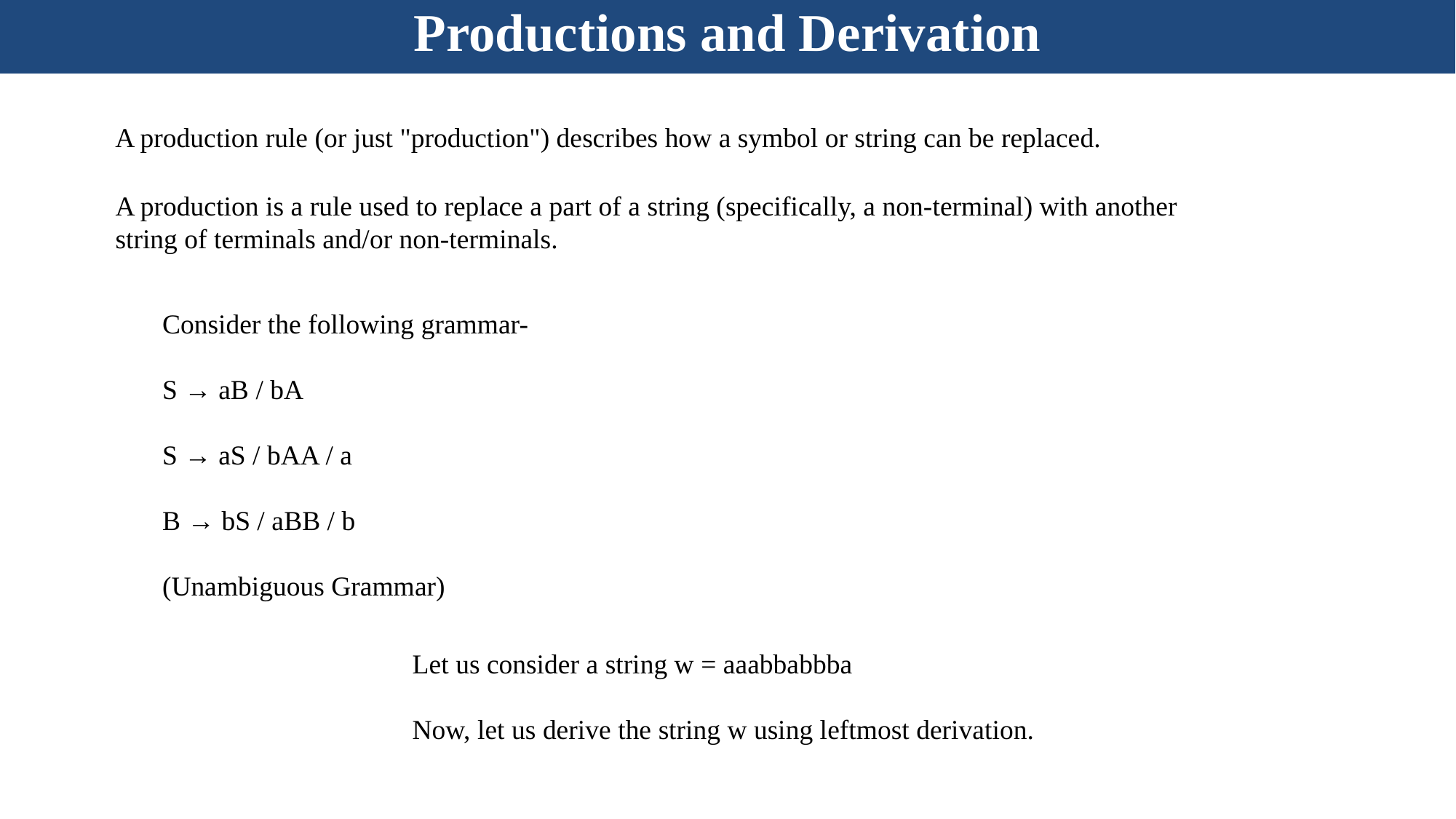

Productions and Derivation

A production rule (or just "production") describes how a symbol or string can be replaced.
A production is a rule used to replace a part of a string (specifically, a non-terminal) with another string of terminals and/or non-terminals.
Consider the following grammar-

S → aB / bA

S → aS / bAA / a

B → bS / aBB / b

(Unambiguous Grammar)
Overview of compilation
Let us consider a string w = aaabbabbba

Now, let us derive the string w using leftmost derivation.